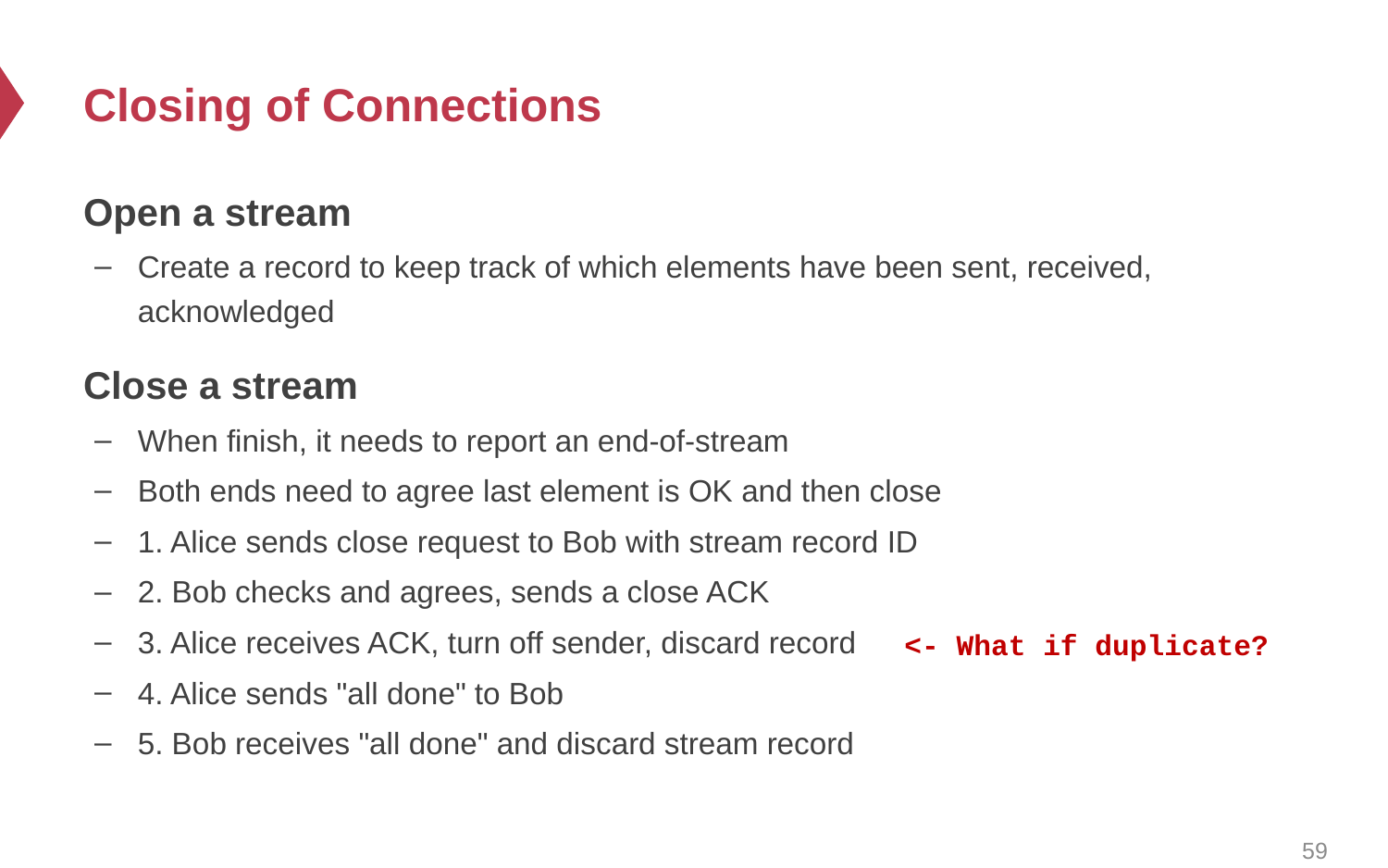

# Closing of Connections
Open a stream
Create a record to keep track of which elements have been sent, received, acknowledged
Close a stream
When finish, it needs to report an end-of-stream
Both ends need to agree last element is OK and then close
1. Alice sends close request to Bob with stream record ID
2. Bob checks and agrees, sends a close ACK
3. Alice receives ACK, turn off sender, discard record
4. Alice sends "all done" to Bob
5. Bob receives "all done" and discard stream record
<- What if duplicate?
59